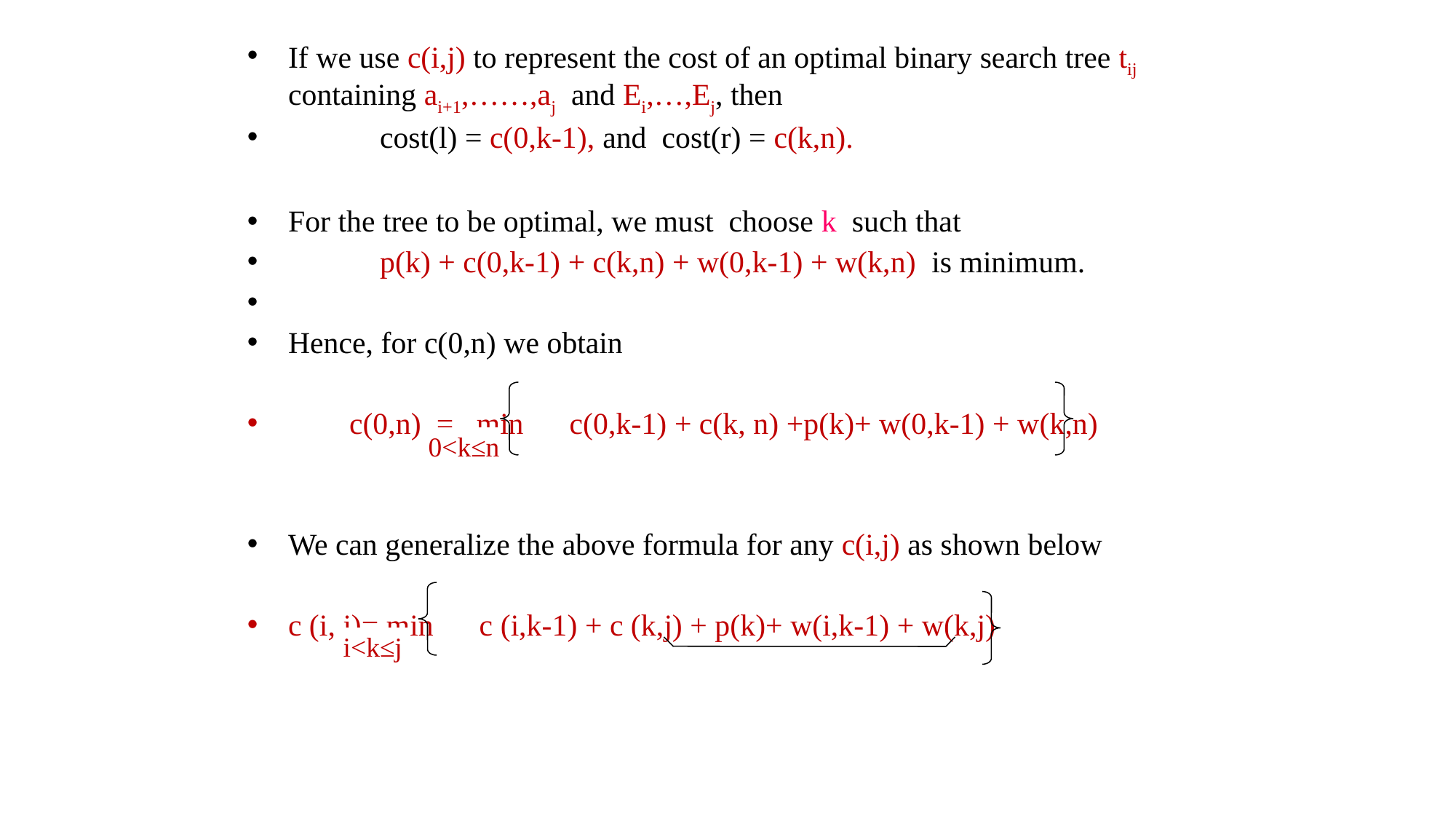

# If we use c(i,j) to represent the cost of an optimal binary search tree tij containing ai+1,……,aj  and Ei,…,Ej, then
            cost(l) = c(0,k-1), and  cost(r) = c(k,n).

For the tree to be optimal, we must  choose k  such that
            p(k) + c(0,k-1) + c(k,n) + w(0,k-1) + w(k,n)  is minimum.

Hence, for c(0,n) we obtain

        c(0,n)  =   min      c(0,k-1) + c(k, n) +p(k)+ w(0,k-1) + w(k,n)

We can generalize the above formula for any c(i,j) as shown below

c (i, j)= min      c (i,k-1) + c (k,j) + p(k)+ w(i,k-1) + w(k,j)

0<k≤n

i<k≤j